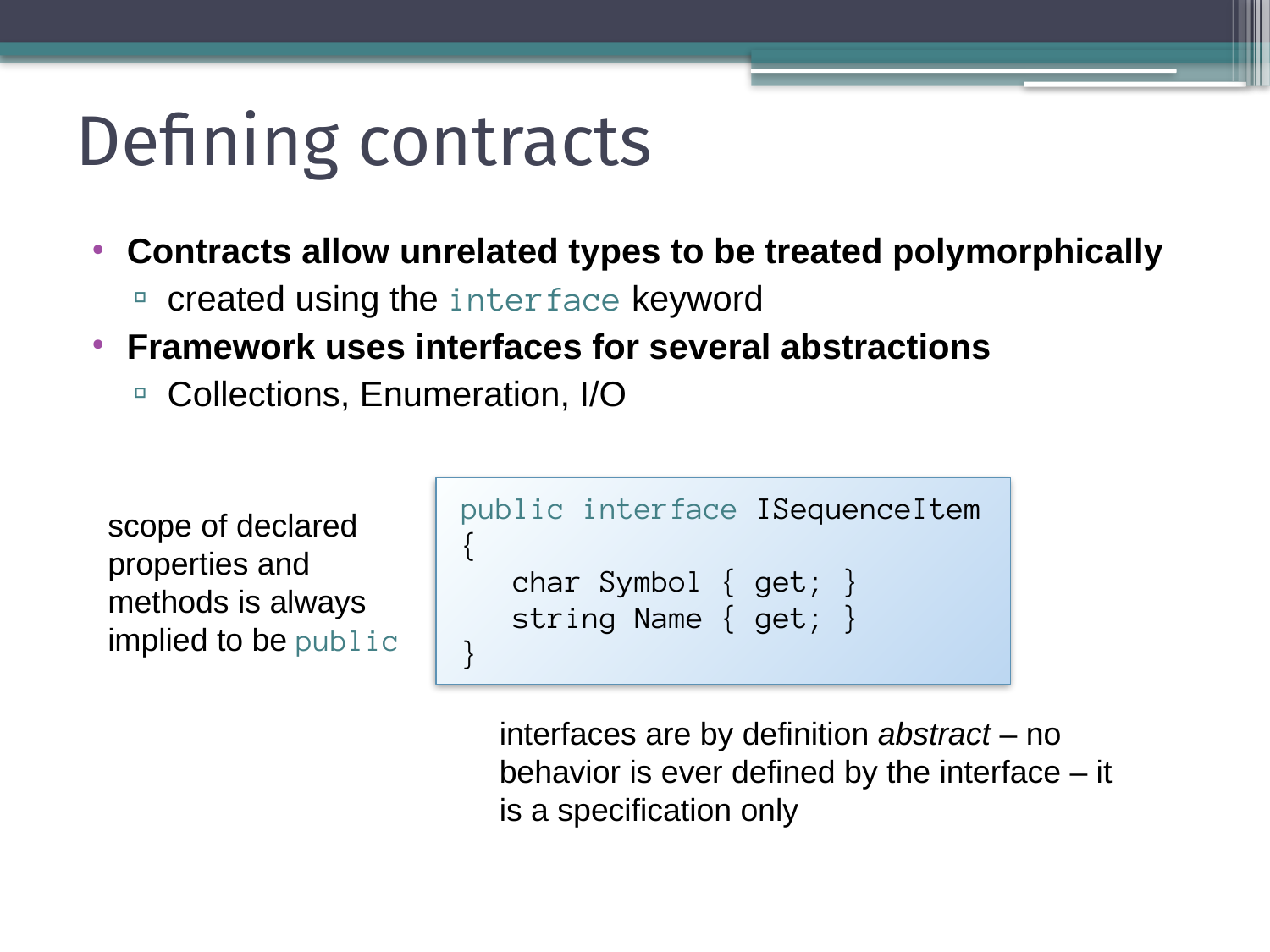

# Defining contracts
Contracts allow unrelated types to be treated polymorphically
created using the interface keyword
Framework uses interfaces for several abstractions
Collections, Enumeration, I/O
public interface ISequenceItem
{
   char Symbol { get; }
   string Name { get; }
}
scope of declared properties and methods is always implied to be public
interfaces are by definition abstract – no behavior is ever defined by the interface – it is a specification only